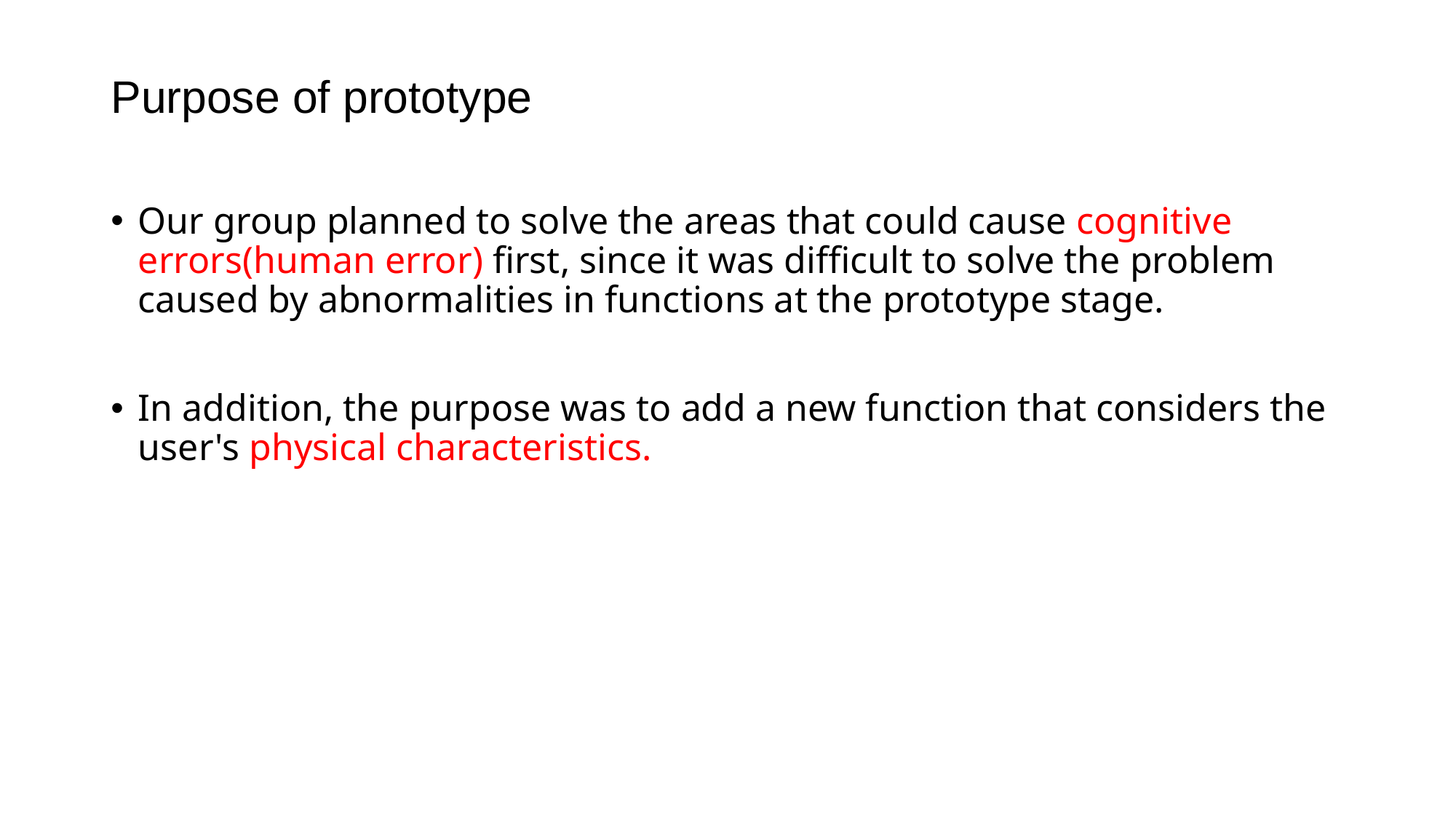

Purpose of prototype

Our group planned to solve the areas that could cause cognitive errors(human error) first, since it was difficult to solve the problem caused by abnormalities in functions at the prototype stage.

In addition, the purpose was to add a new function that considers the user's physical characteristics.